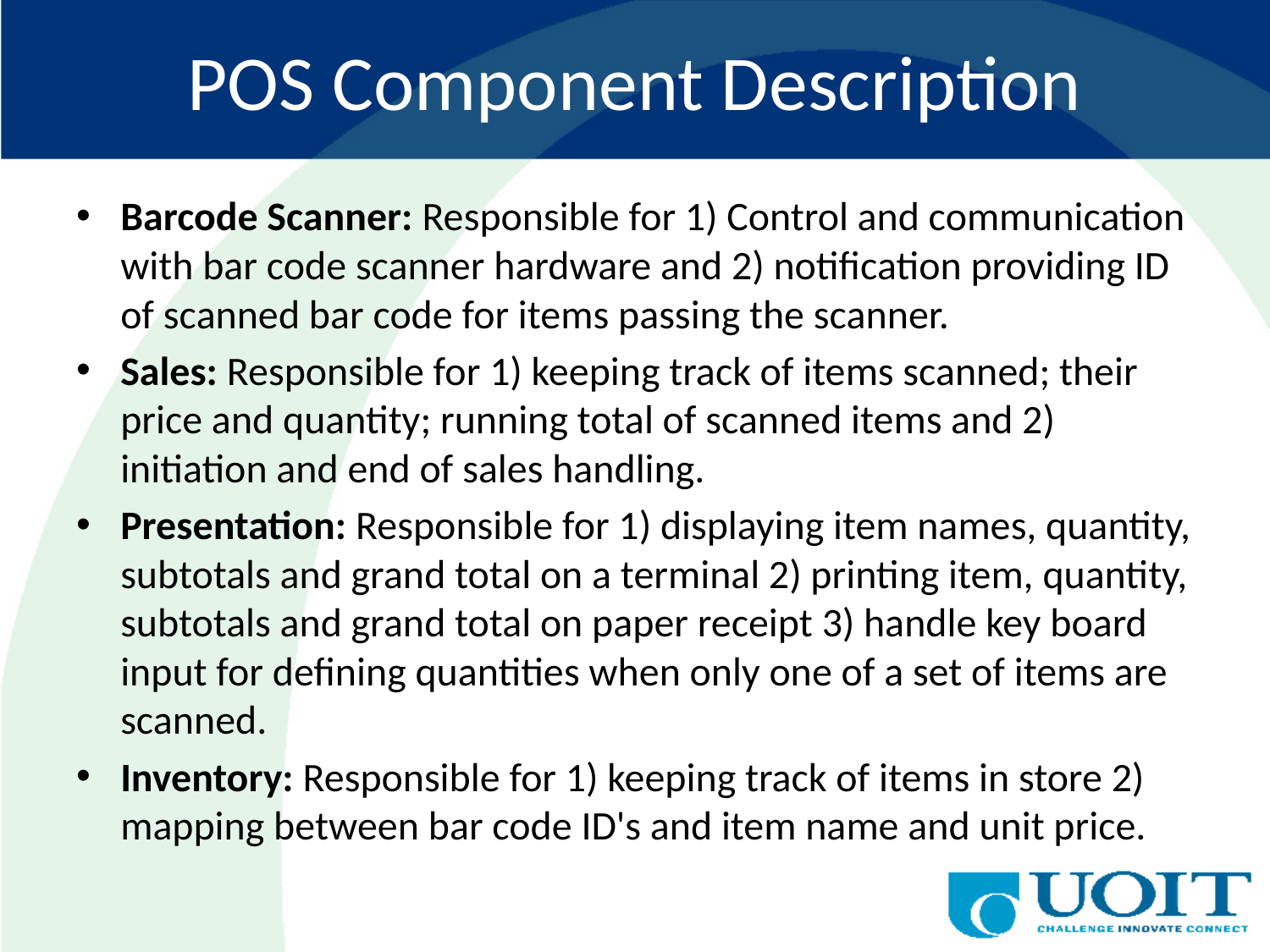

# POS Component Description
Barcode Scanner: Responsible for 1) Control and communication with bar code scanner hardware and 2) notification providing ID of scanned bar code for items passing the scanner.
Sales: Responsible for 1) keeping track of items scanned; their price and quantity; running total of scanned items and 2) initiation and end of sales handling.
Presentation: Responsible for 1) displaying item names, quantity, subtotals and grand total on a terminal 2) printing item, quantity, subtotals and grand total on paper receipt 3) handle key board input for defining quantities when only one of a set of items are scanned.
Inventory: Responsible for 1) keeping track of items in store 2) mapping between bar code ID's and item name and unit price.